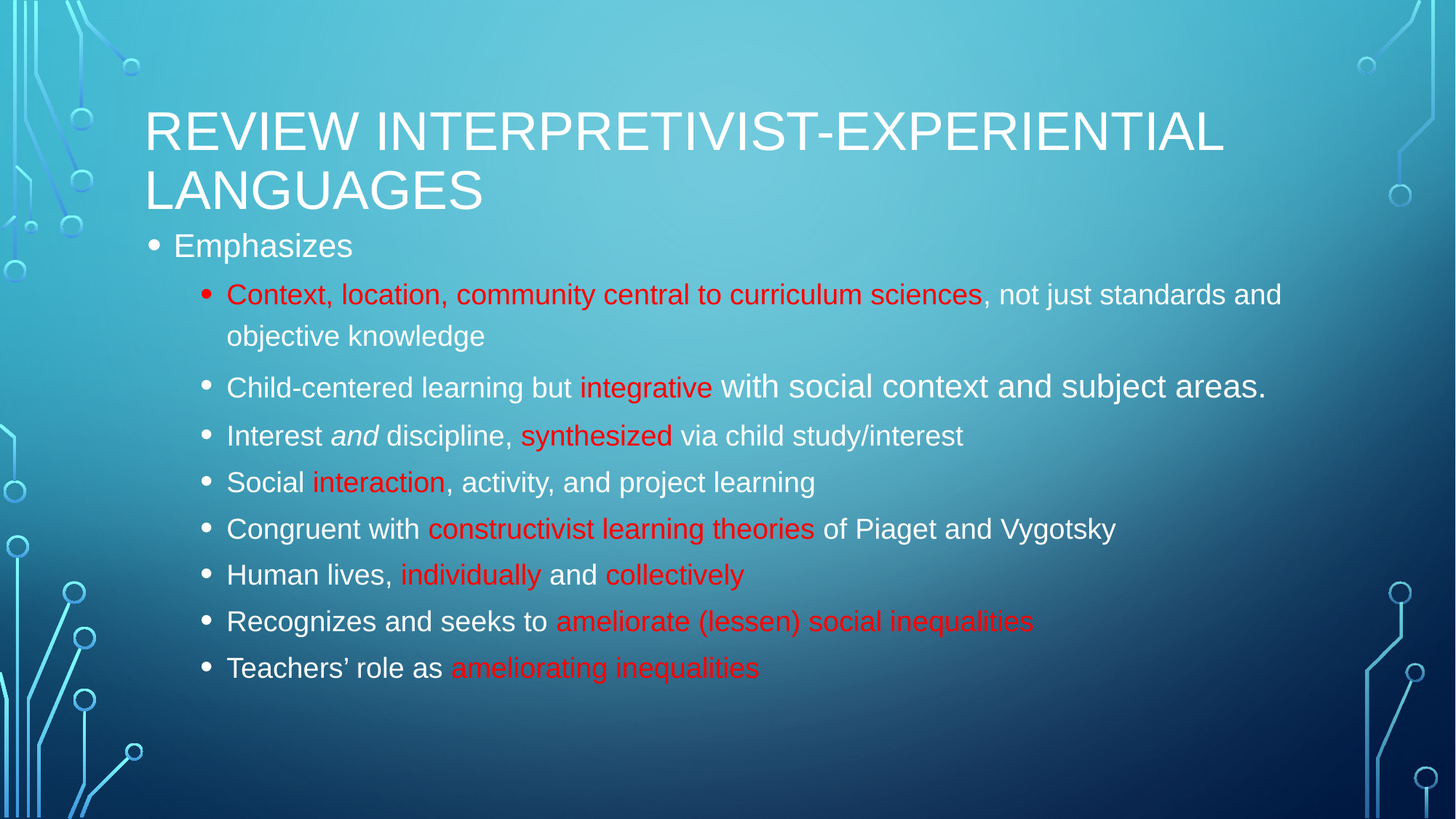

# Review Interpretivist-experiential languages
Emphasizes
Context, location, community central to curriculum sciences, not just standards and objective knowledge
Child-centered learning but integrative with social context and subject areas.
Interest and discipline, synthesized via child study/interest
Social interaction, activity, and project learning
Congruent with constructivist learning theories of Piaget and Vygotsky
Human lives, individually and collectively
Recognizes and seeks to ameliorate (lessen) social inequalities
Teachers’ role as ameliorating inequalities